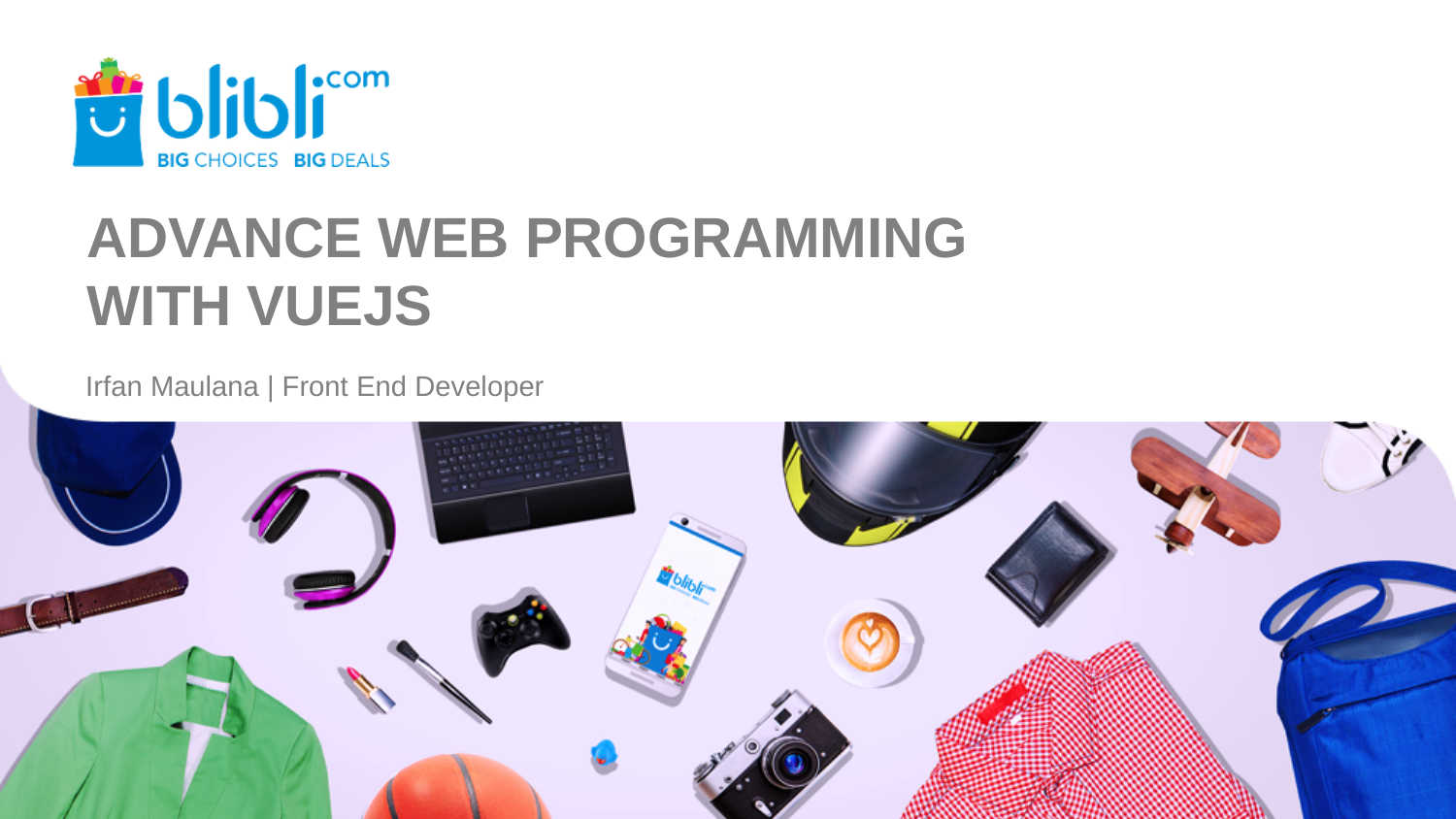

# ADVANCE WEB PROGRAMMING WITH VUEJS
Irfan Maulana | Front End Developer